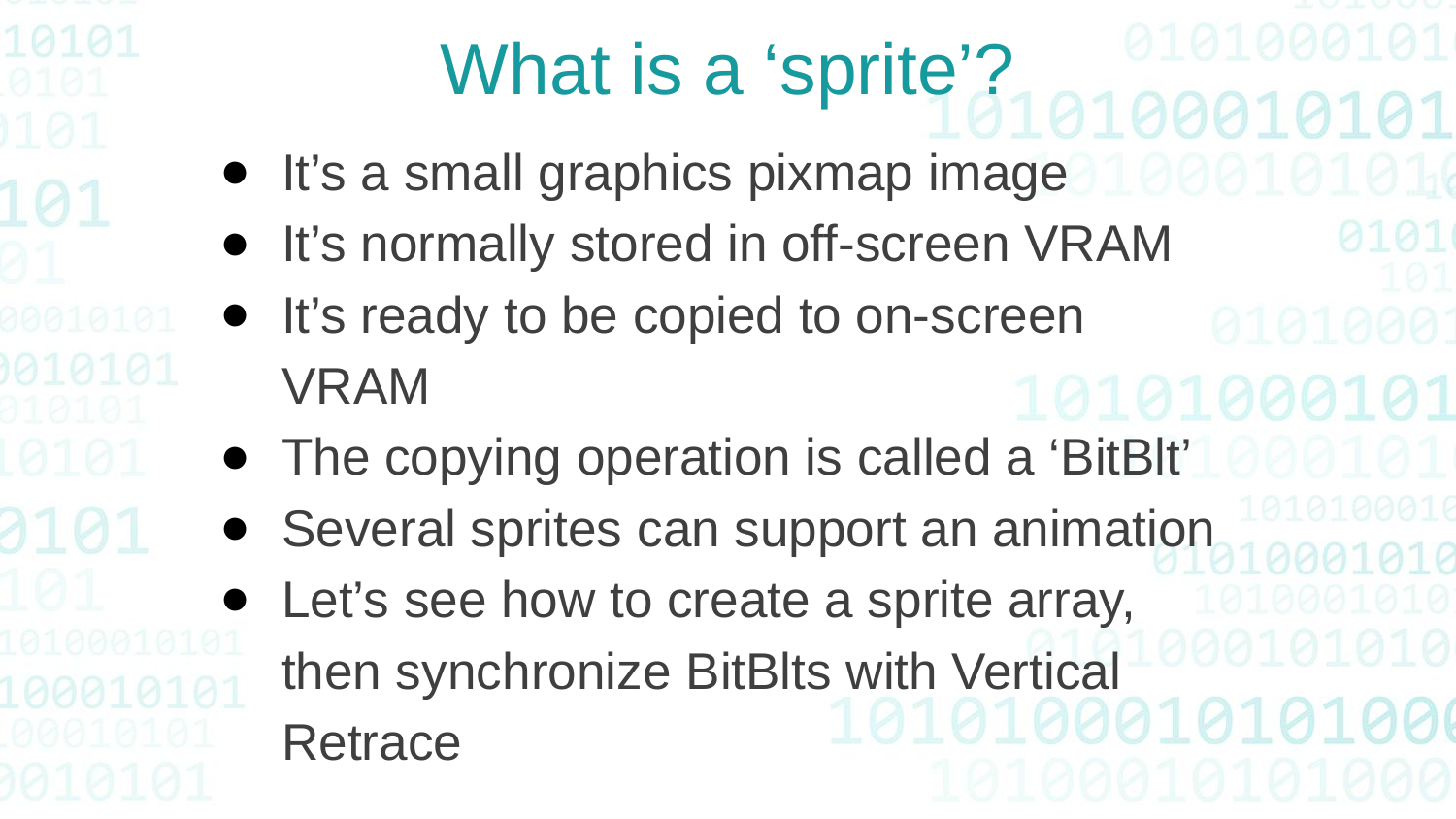

What is a ‘sprite’?
It’s a small graphics pixmap image
It’s normally stored in off-screen VRAM
It’s ready to be copied to on-screen VRAM
The copying operation is called a ‘BitBlt’
Several sprites can support an animation
Let’s see how to create a sprite array, then synchronize BitBlts with Vertical Retrace